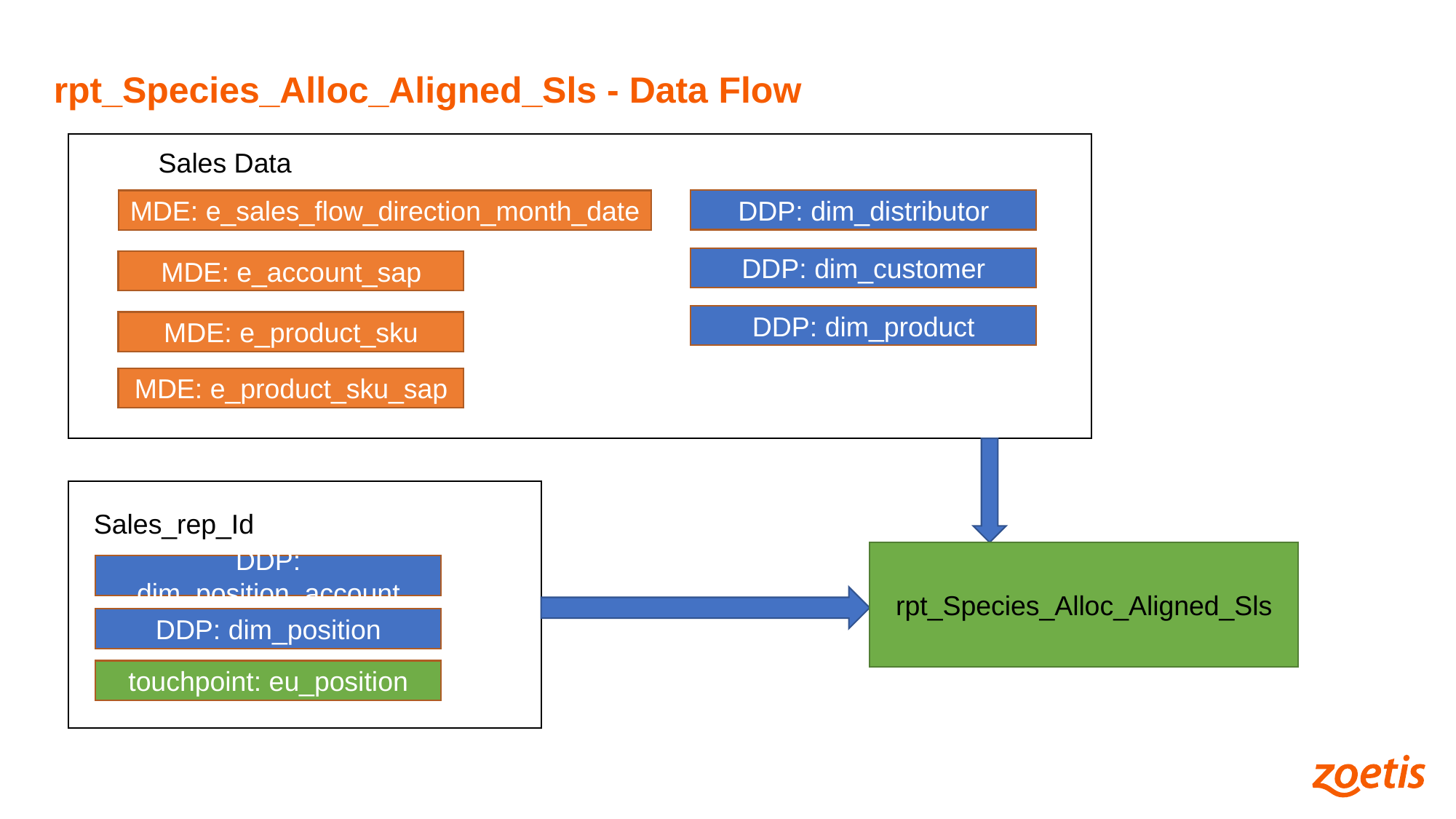

rpt_Species_Alloc_Aligned_Sls - Data Flow

Sales Data
DDP: dim_distributor
MDE: e_sales_flow_direction_month_date
DDP: dim_customer
MDE: e_account_sap
DDP: dim_product
MDE: e_product_sku
MDE: e_product_sku_sap

Sales_rep_Id
rpt_Species_Alloc_Aligned_Sls
DDP: dim_position_account

DDP: dim_position
touchpoint: eu_position